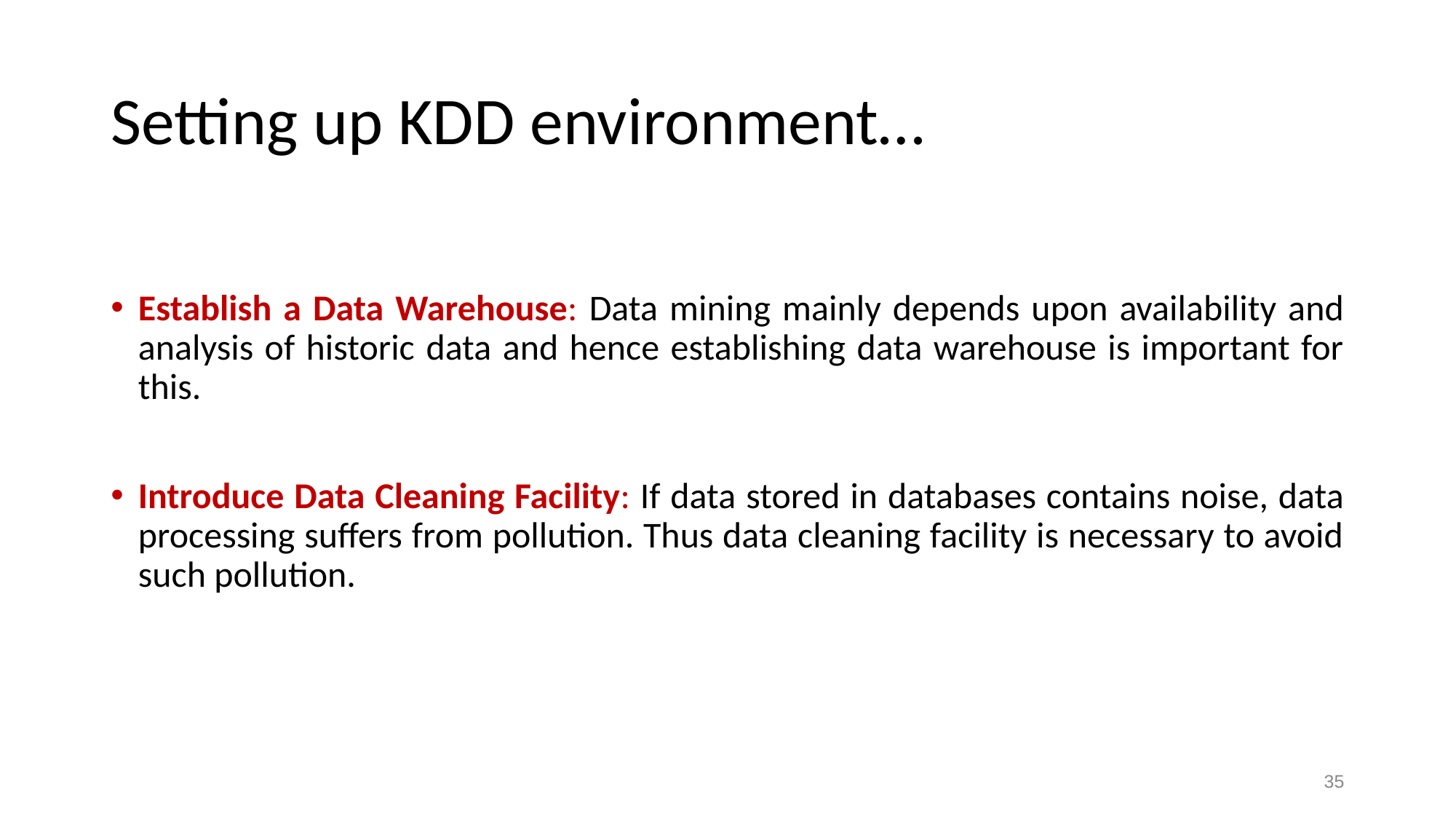

# Setting up KDD environment…

Establish a Data Warehouse: Data mining mainly depends upon availability and analysis of historic data and hence establishing data warehouse is important for this.

Introduce Data Cleaning Facility: If data stored in databases contains noise, data processing suffers from pollution. Thus data cleaning facility is necessary to avoid such pollution.
35